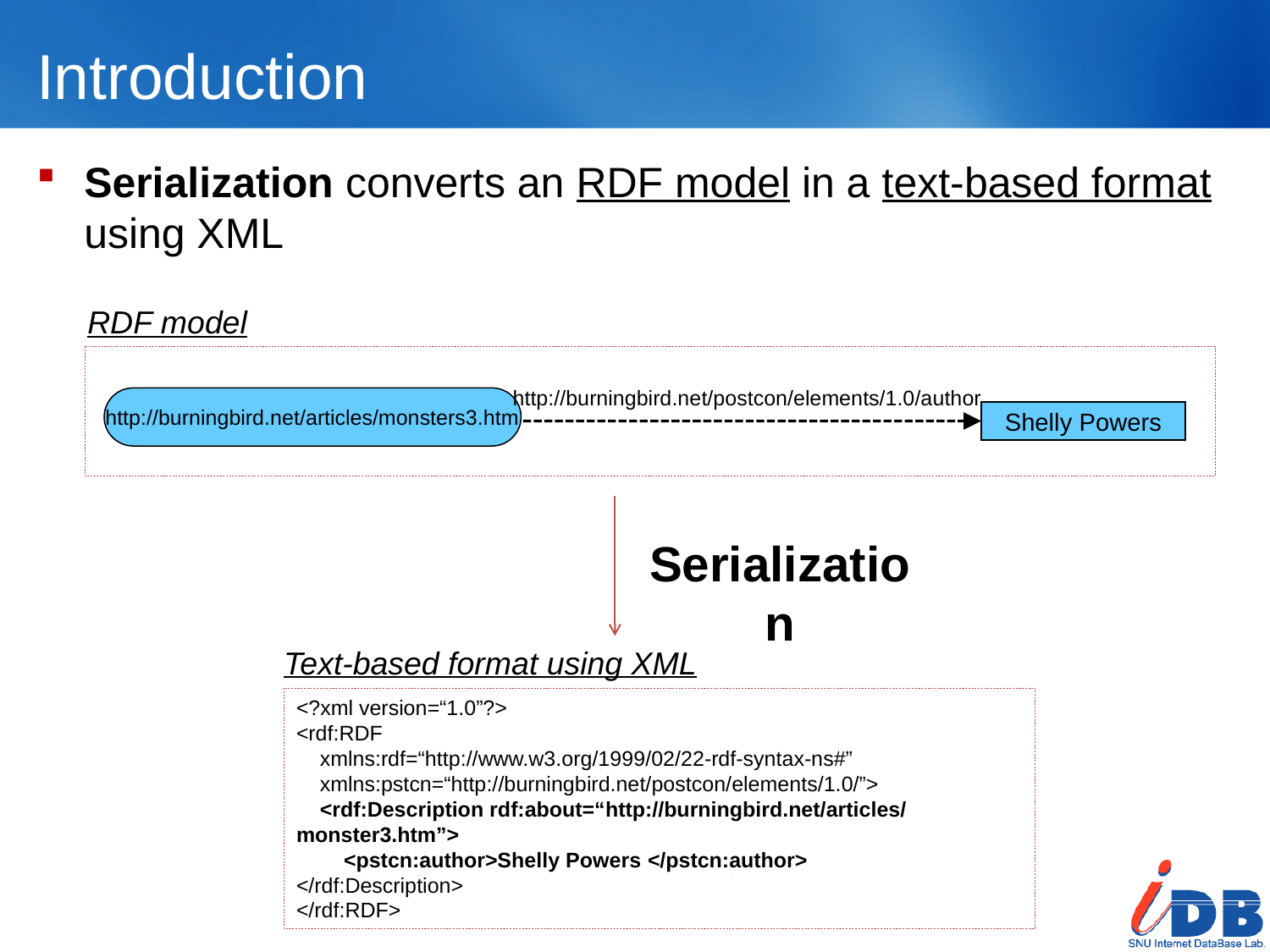

# Introduction
Serialization converts an RDF model in a text-based format using XML

RDF model

http://burningbird.net/postcon/elements/1.0/author
http://burningbird.net/articles/monsters3.htm
Shelly Powers

Serialization
Text-based format using XML
<?xml version=“1.0”?>
<rdf:RDF
    xmlns:rdf=“http://www.w3.org/1999/02/22-rdf-syntax-ns#”
    xmlns:pstcn=“http://burningbird.net/postcon/elements/1.0/”>
    <rdf:Description rdf:about=“http://burningbird.net/articles/monster3.htm”>
        <pstcn:author>Shelly Powers </pstcn:author>
</rdf:Description>
</rdf:RDF>